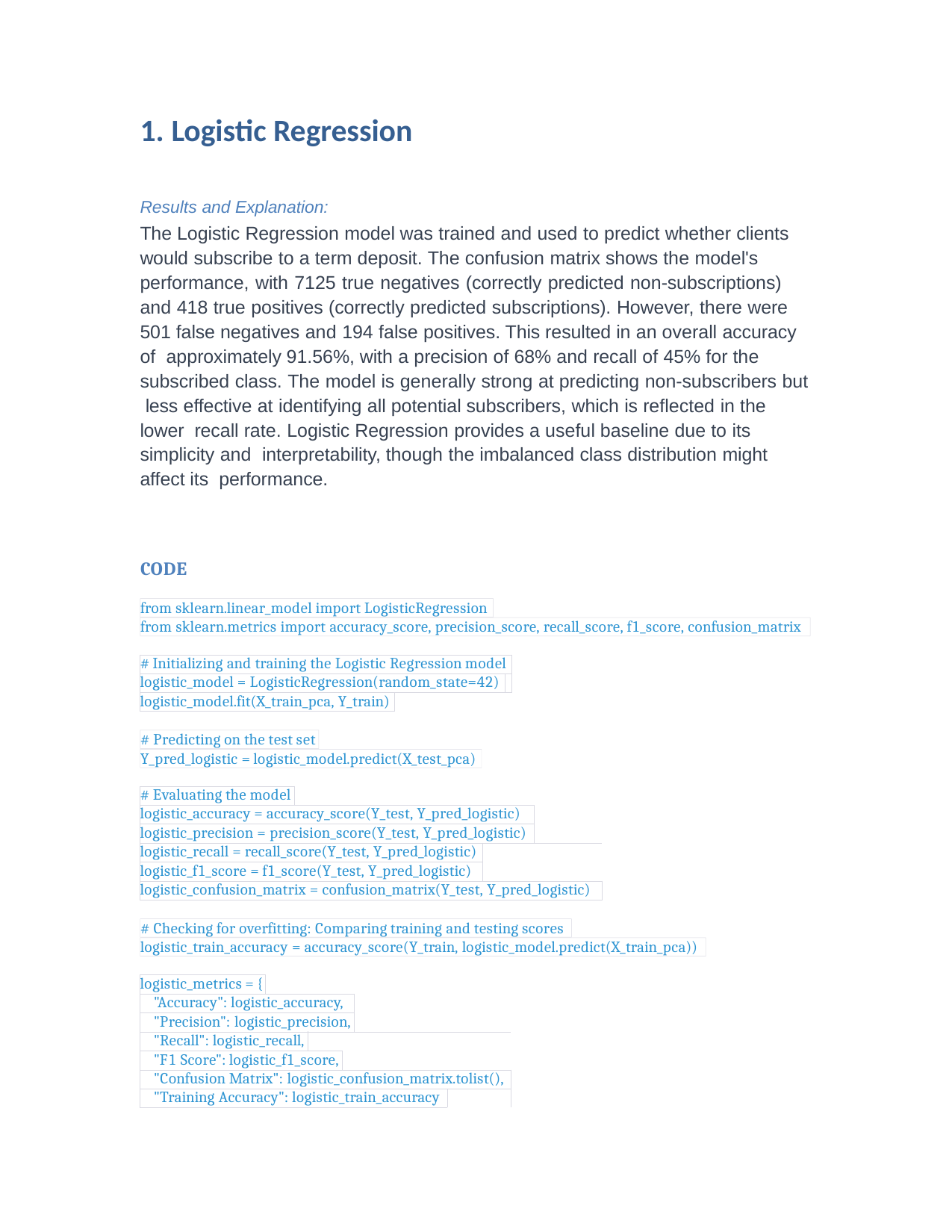

1. Logistic Regression
Results and Explanation:
The Logistic Regression model was trained and used to predict whether clients  would subscribe to a term deposit. The confusion matrix shows the model's  performance, with 7125 true negatives (correctly predicted non-subscriptions)  and 418 true positives (correctly predicted subscriptions). However, there were  501 false negatives and 194 false positives. This resulted in an overall accuracy of  approximately 91.56%, with a precision of 68% and recall of 45% for the  subscribed class. The model is generally strong at predicting non-subscribers but  less effective at identifying all potential subscribers, which is reflected in the lower  recall rate. Logistic Regression provides a useful baseline due to its simplicity and  interpretability, though the imbalanced class distribution might affect its  performance.
CODE
from sklearn.linear_model import LogisticRegression
from sklearn.metrics import accuracy_score, precision_score, recall_score, f1_score, confusion_matrix

| # Initializing and training the Logistic Regression model |  |  |
| --- | --- | --- |
| logistic\_model = LogisticRegression(random\_state=42) |  |  |
| logistic\_model.fit(X\_train\_pca, Y\_train) |  |  |
# Predicting on the test set
Y_pred_logistic = logistic_model.predict(X_test_pca)

| # Evaluating the model |  |  |  |
| --- | --- | --- | --- |
| logistic\_accuracy = accuracy\_score(Y\_test, Y\_pred\_logistic) |  |  |  |
| logistic\_precision = precision\_score(Y\_test, Y\_pred\_logistic) |  |  |  |
| logistic\_recall = recall\_score(Y\_test, Y\_pred\_logistic) |  |  |  |
| logistic\_f1\_score = f1\_score(Y\_test, Y\_pred\_logistic) |  |  |  |
| logistic\_confusion\_matrix = confusion\_matrix(Y\_test, Y\_pred\_logistic) |  |  |  |
# Checking for overfitting: Comparing training and testing scores  logistic_train_accuracy = accuracy_score(Y_train, logistic_model.predict(X_train_pca))

| logistic\_metrics = { |  |  |  |  |  |
| --- | --- | --- | --- | --- | --- |
| "Accuracy": logistic\_accuracy, |  |  |  |  |  |
| "Precision": logistic\_precision, |  |  |  |  |  |
| "Recall": logistic\_recall, |  |  |  |  |  |
| "F1 Score": logistic\_f1\_score, |  |  |  |  |  |
| "Confusion Matrix": logistic\_confusion\_matrix.tolist(), |  |  |  |  |  |
| "Training Accuracy": logistic\_train\_accuracy |  |  |  |  |  |